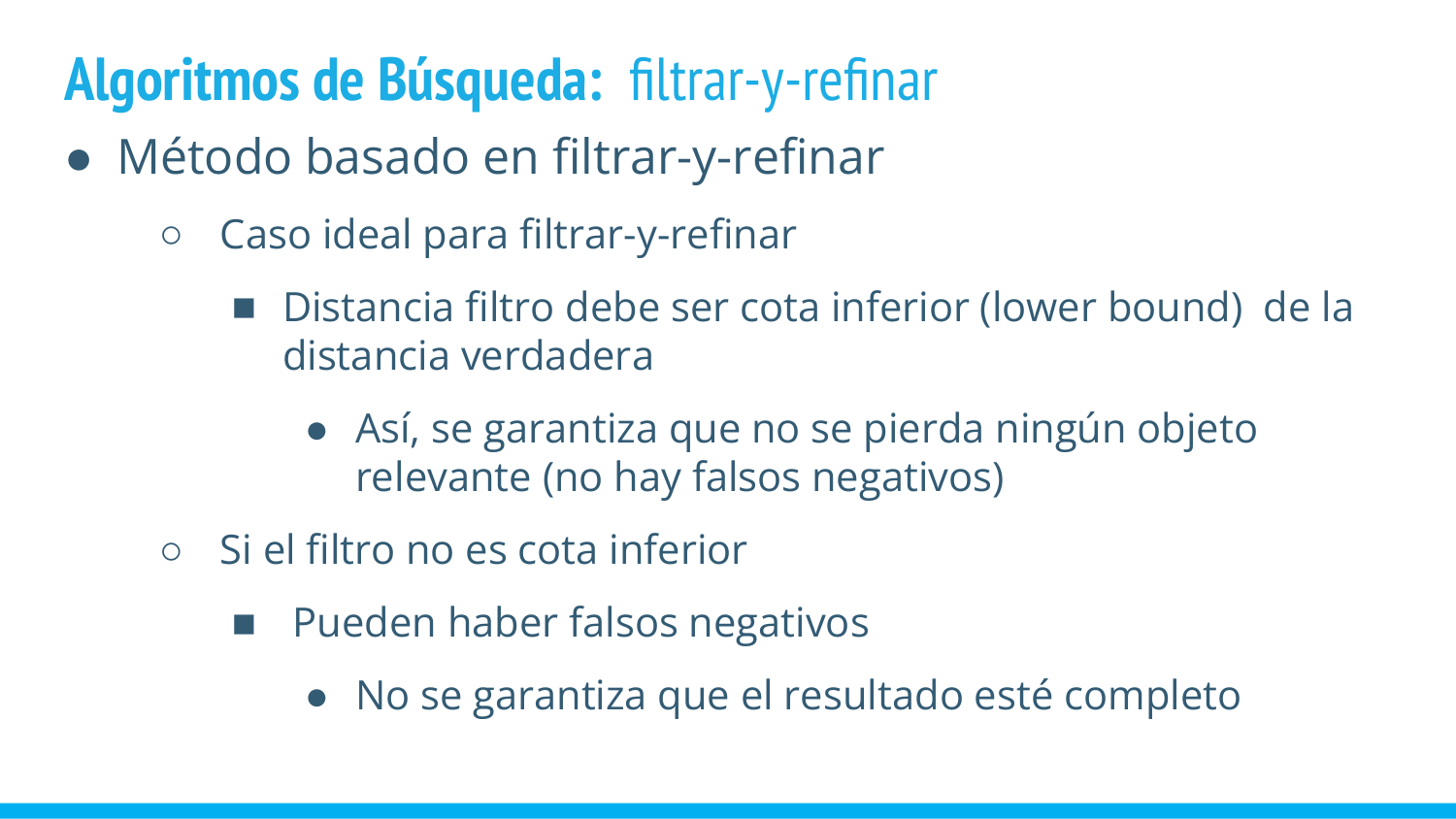

# Algoritmos de Búsqueda:  filtrar-y-refinar
 Método basado en filtrar-y-refinar
 Caso ideal para filtrar-y-refinar
Distancia filtro debe ser cota inferior (lower bound)  de la distancia verdadera
Así, se garantiza que no se pierda ningún objeto relevante (no hay falsos negativos)
 Si el filtro no es cota inferior
 Pueden haber falsos negativos
No se garantiza que el resultado esté completo